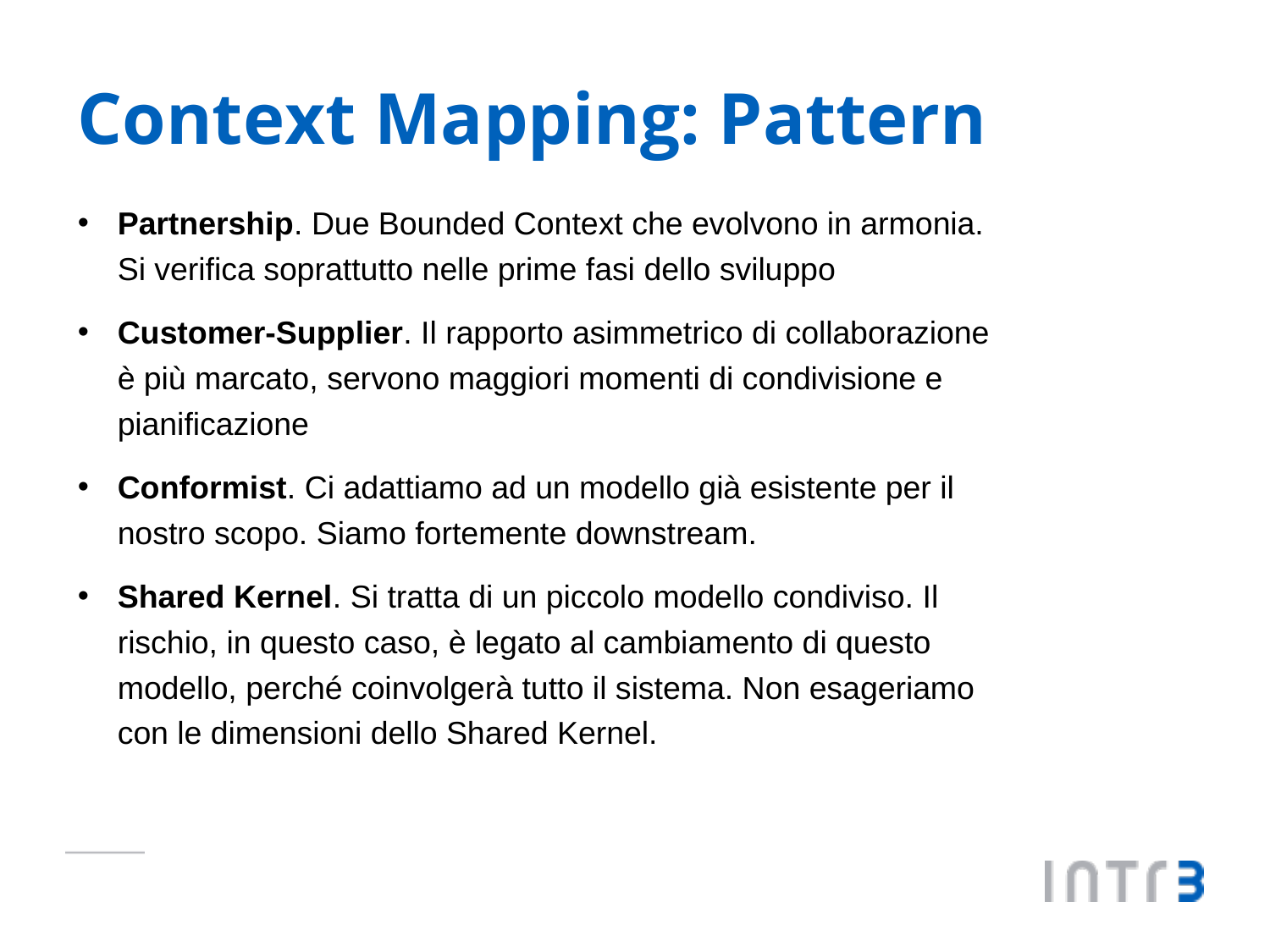

# Context Mapping: Pattern
Partnership. Due Bounded Context che evolvono in armonia. Si verifica soprattutto nelle prime fasi dello sviluppo
Customer-Supplier. Il rapporto asimmetrico di collaborazione è più marcato, servono maggiori momenti di condivisione e pianificazione
Conformist. Ci adattiamo ad un modello già esistente per il nostro scopo. Siamo fortemente downstream.
Shared Kernel. Si tratta di un piccolo modello condiviso. Il rischio, in questo caso, è legato al cambiamento di questo modello, perché coinvolgerà tutto il sistema. Non esageriamo con le dimensioni dello Shared Kernel.